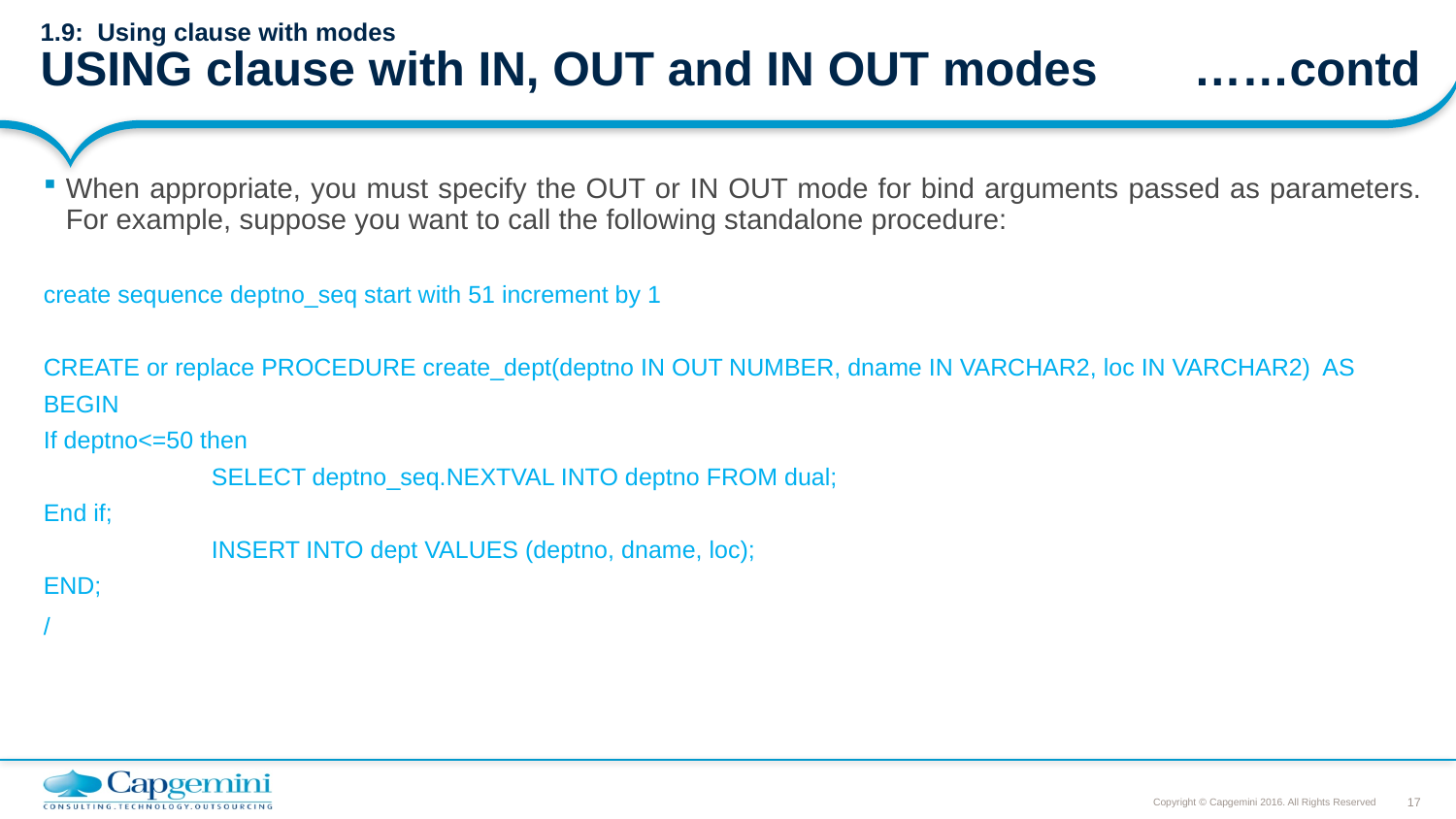

# 1.9:  Using clause with modes USING clause with IN, OUT and IN OUT modes		……contd
When appropriate, you must specify the OUT or IN OUT mode for bind arguments passed as parameters. For example, suppose you want to call the following standalone procedure:

create sequence deptno_seq start with 51 increment by 1

CREATE or replace PROCEDURE create_dept(deptno IN OUT NUMBER, dname IN VARCHAR2, loc IN VARCHAR2)  AS
BEGIN
If deptno<=50 then
		SELECT deptno_seq.NEXTVAL INTO deptno FROM dual;
End if;
		INSERT INTO dept VALUES (deptno, dname, loc);
END;
/